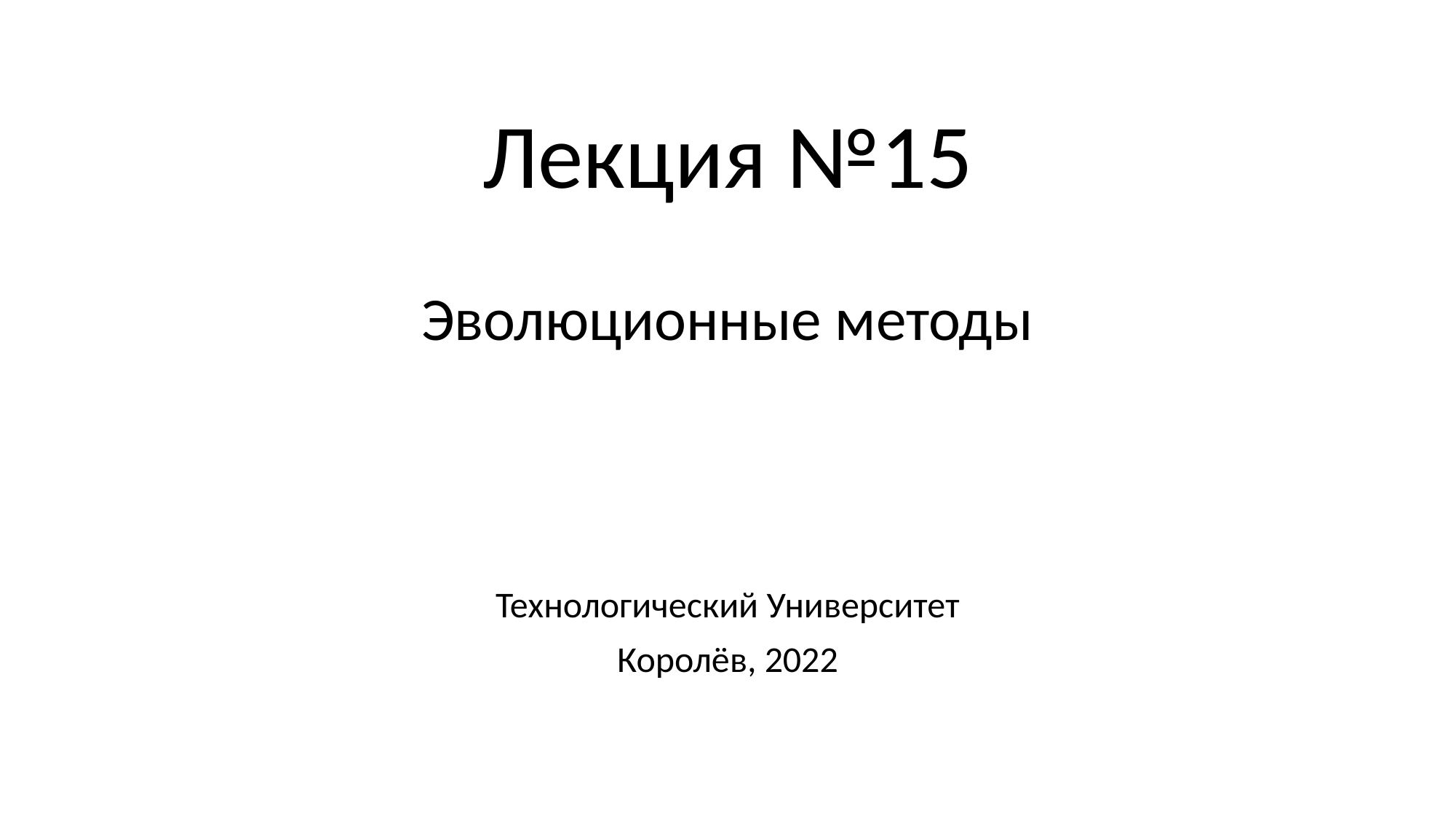

# Лекция №15
Эволюционные методы

Технологический Университет
Королёв, 2022